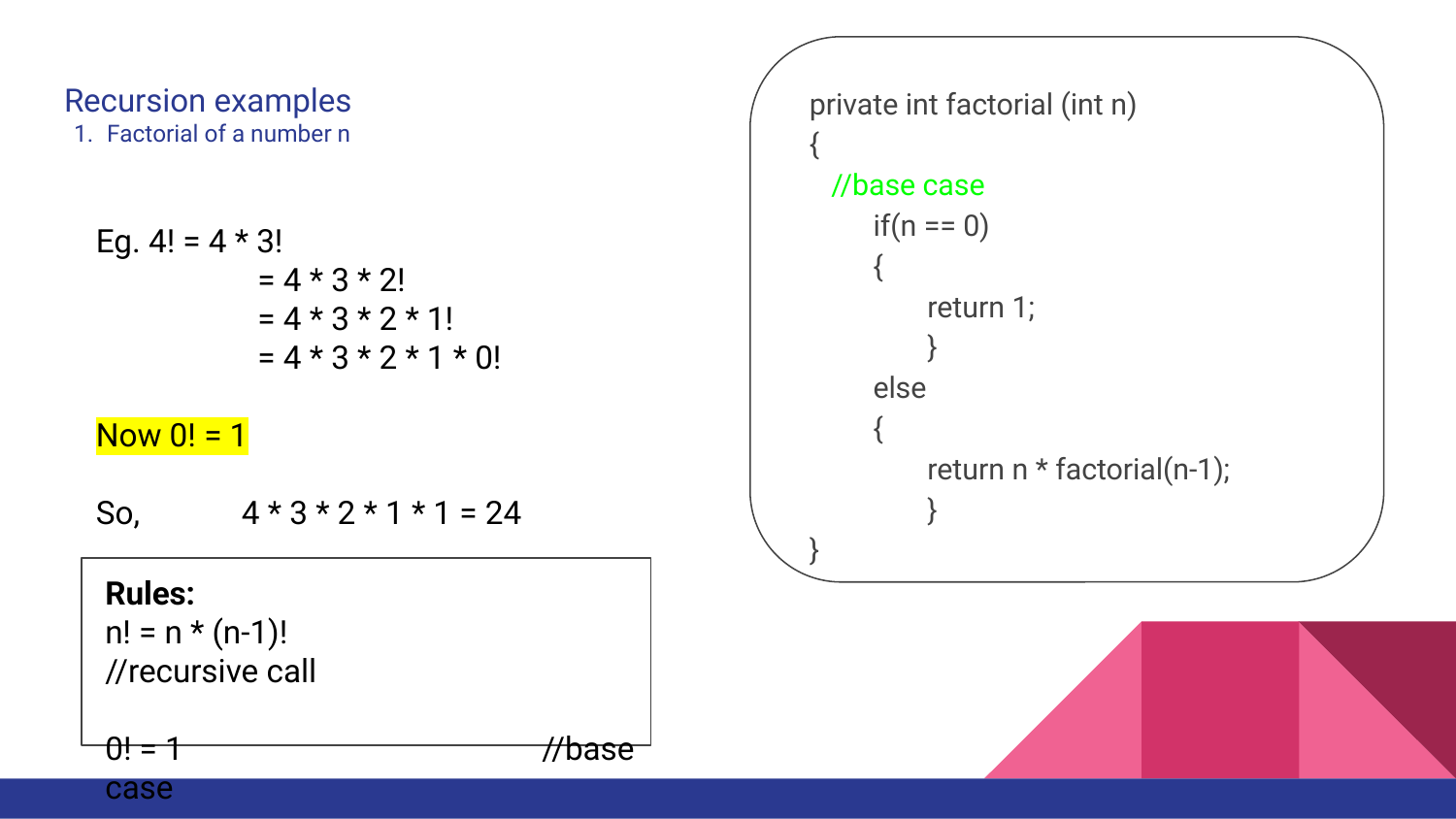

# Recursion examples
Factorial of a number n
private int factorial (int n)
{
   //base case
if(n == 0)
{
      		return 1;
   	}
else
{
      		return n * factorial(n-1);
   	}
}
Eg. 4! = 4 * 3!
	  = 4 * 3 * 2!
	  = 4 * 3 * 2 * 1!
	  = 4 * 3 * 2 * 1 * 0!

Now 0! = 1

So, 	4 * 3 * 2 * 1 * 1 = 24

Rules:
n! = n * (n-1)!		//recursive call

0! = 1			//base case